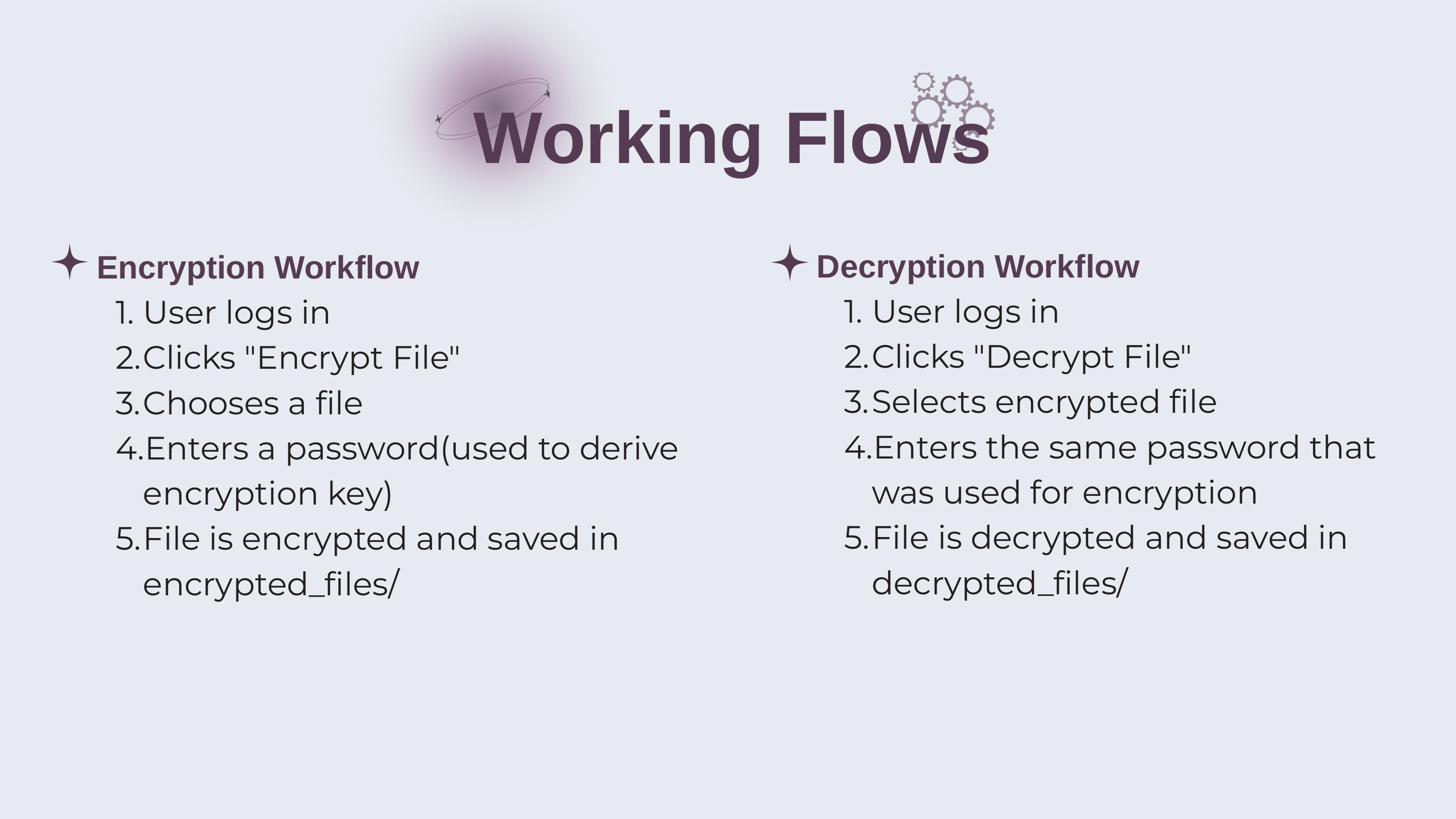

Working Flows
Decryption Workflow
User logs in
Clicks "Decrypt File"
Selects encrypted file
Enters the same password that was used for encryption
File is decrypted and saved in decrypted_files/

 Encryption Workflow
User logs in
Clicks "Encrypt File"
Chooses a file
Enters a password(used to derive encryption key)
File is encrypted and saved in encrypted_files/